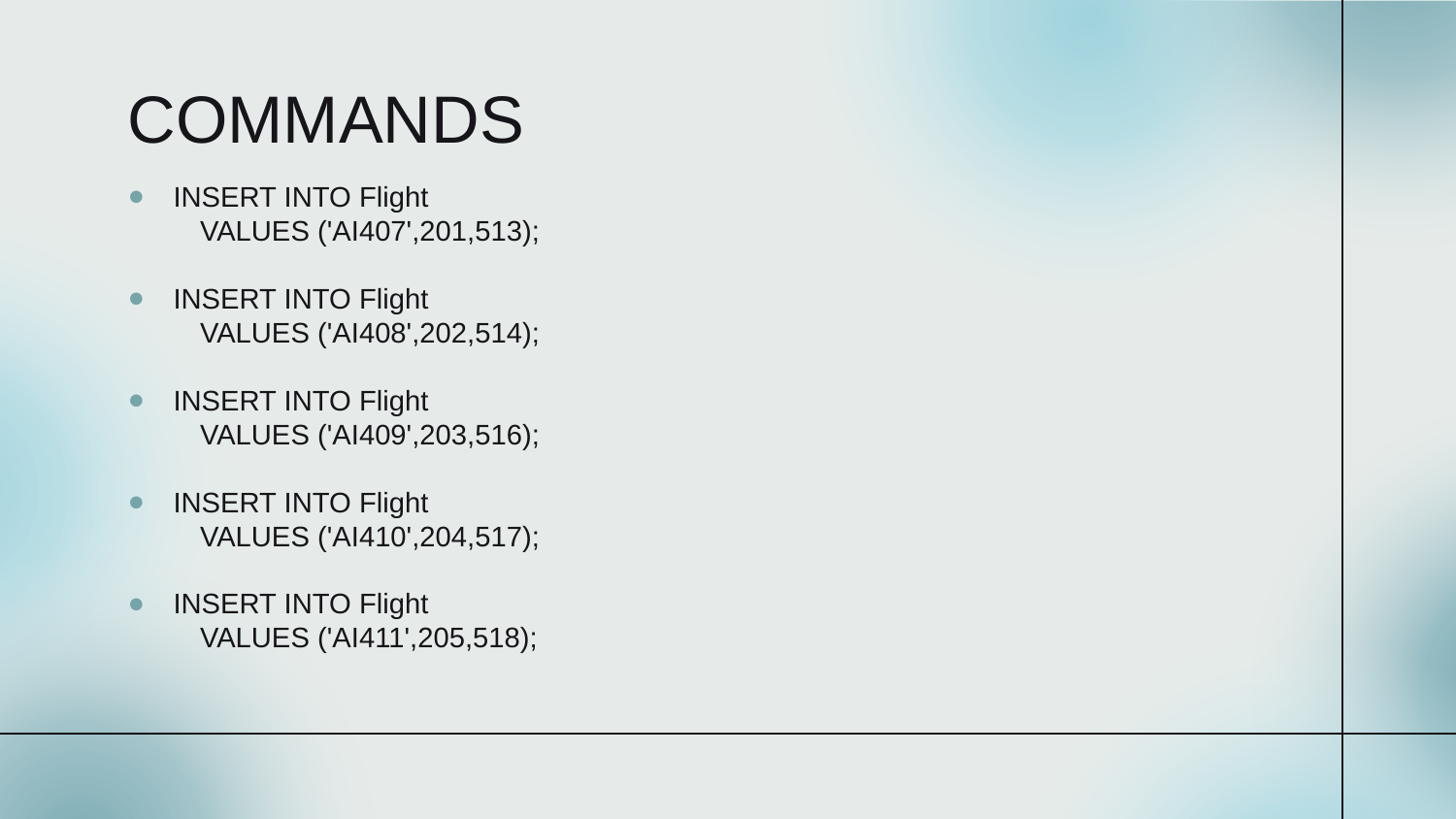

# COMMANDS
INSERT INTO Flight
         VALUES ('AI407',201,513);

INSERT INTO Flight
         VALUES ('AI408',202,514);

INSERT INTO Flight
         VALUES ('AI409',203,516);

INSERT INTO Flight
         VALUES ('AI410',204,517);

INSERT INTO Flight
         VALUES ('AI411',205,518);